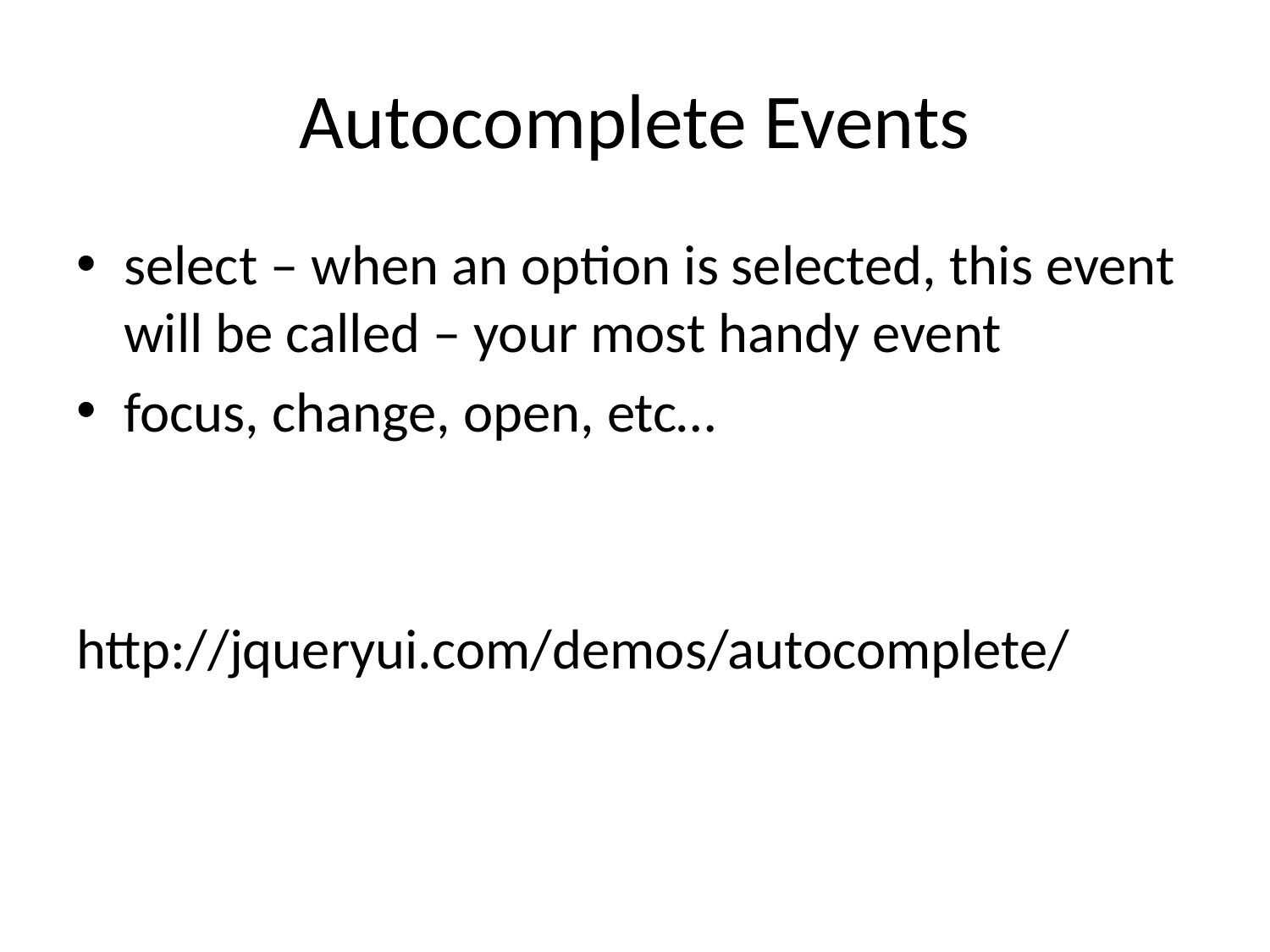

# Autocomplete Events
select – when an option is selected, this event will be called – your most handy event
focus, change, open, etc…

http://jqueryui.com/demos/autocomplete/